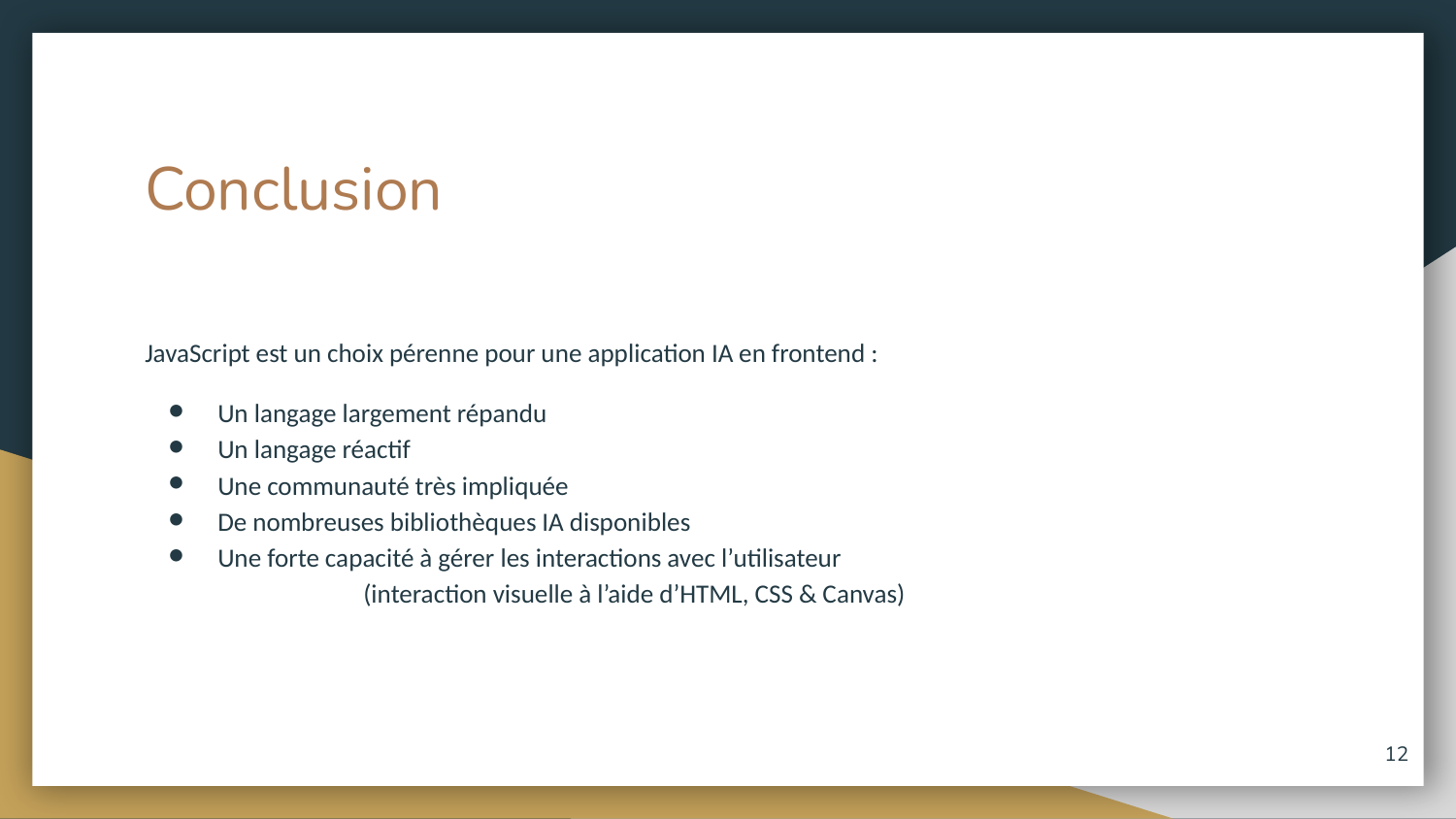

# Conclusion
JavaScript est un choix pérenne pour une application IA en frontend :
Un langage largement répandu
Un langage réactif
Une communauté très impliquée
De nombreuses bibliothèques IA disponibles
Une forte capacité à gérer les interactions avec l’utilisateur
	(interaction visuelle à l’aide d’HTML, CSS & Canvas)

12